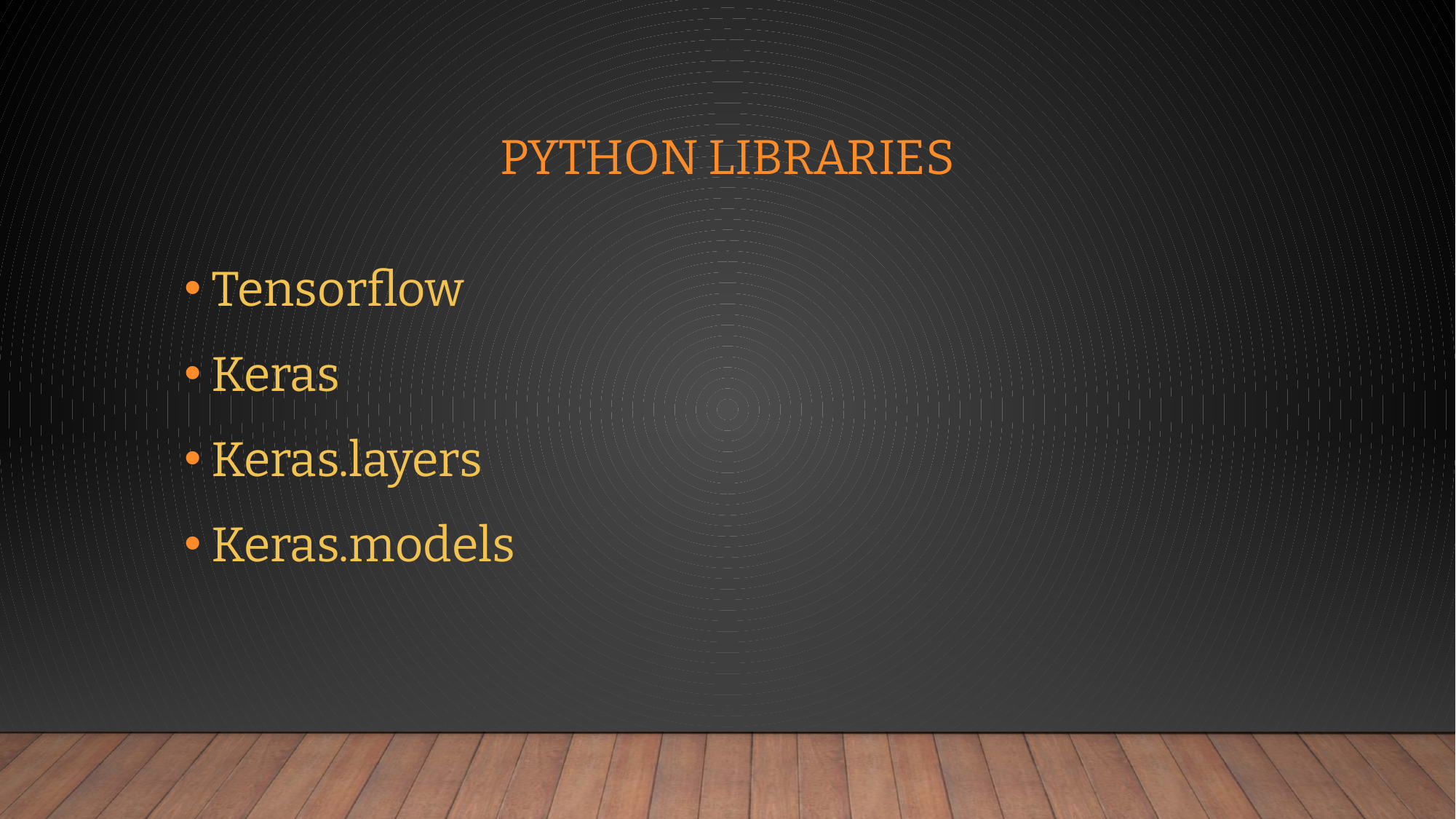

# Python Libraries
Tensorflow
Keras
Keras.layers
Keras.models